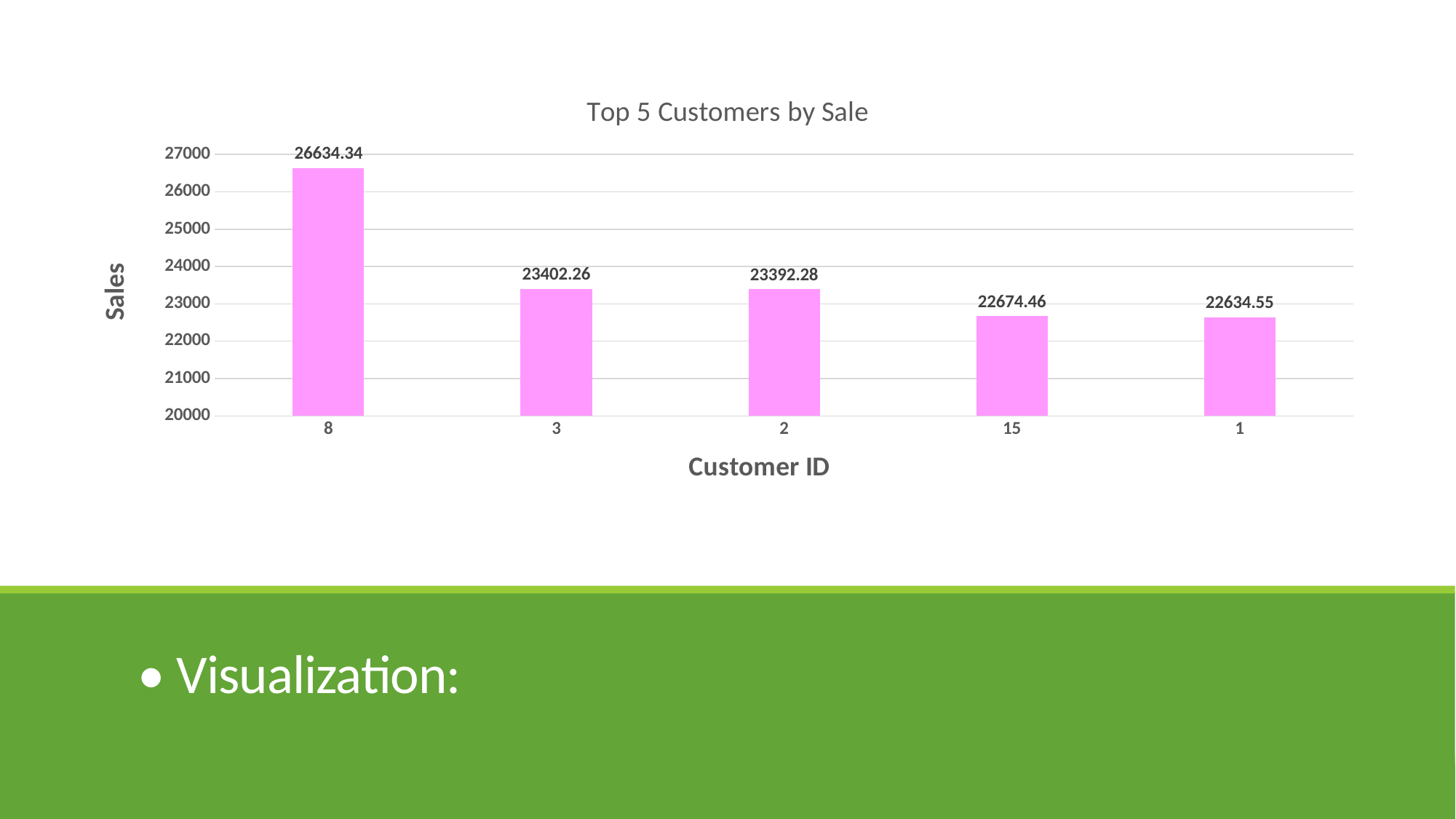

### Chart: Top 5 Customers by Sale

| Category | total_sales |
|---|---|
| 8 | 26634.34 |
| 3 | 23402.26 |
| 2 | 23392.28 |
| 15 | 22674.46 |
| 1 | 22634.55 |

• Visualization: